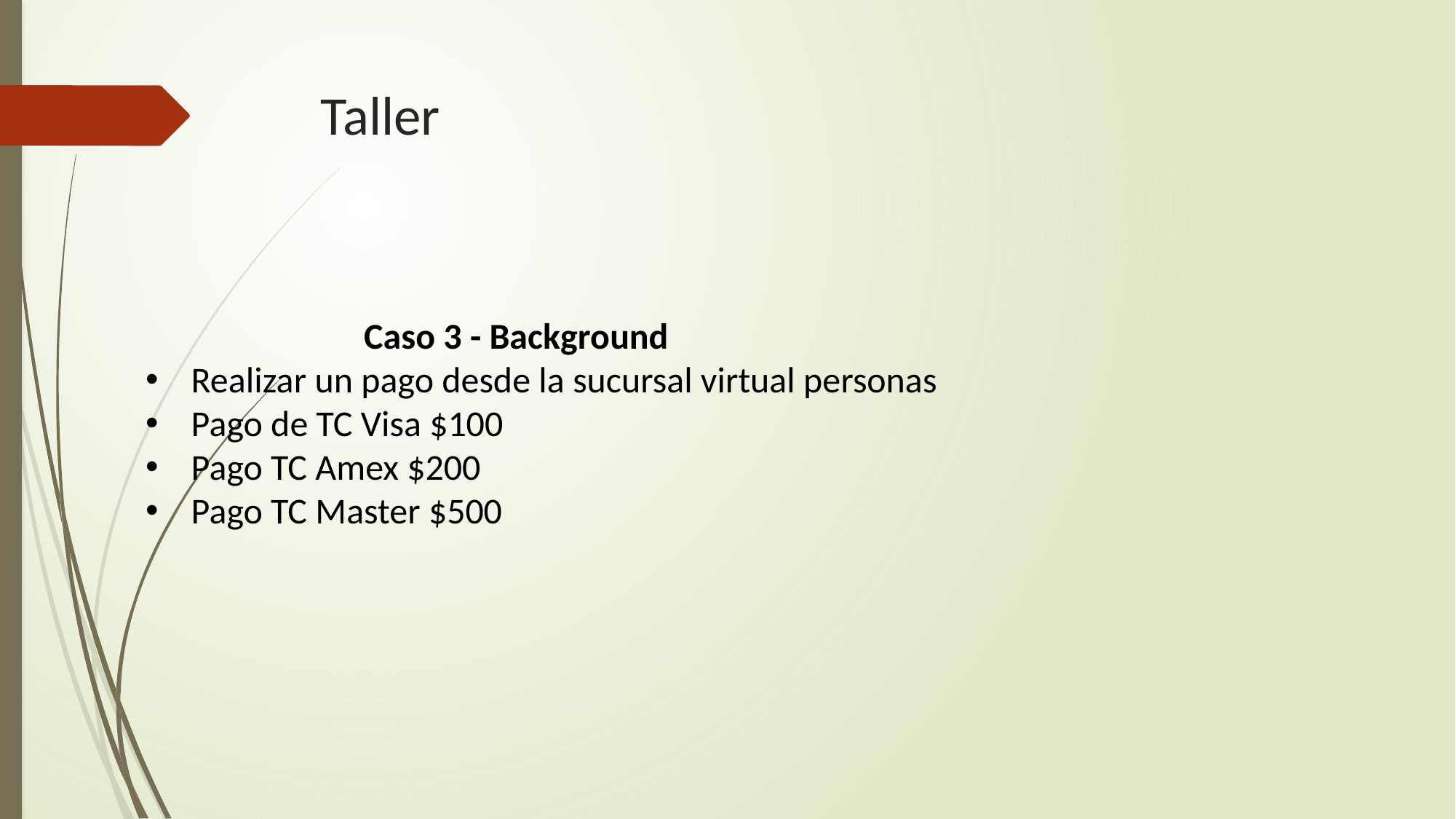

# Taller
Caso 3 - Background
Realizar un pago desde la sucursal virtual personas
Pago de TC Visa $100
Pago TC Amex $200
Pago TC Master $500